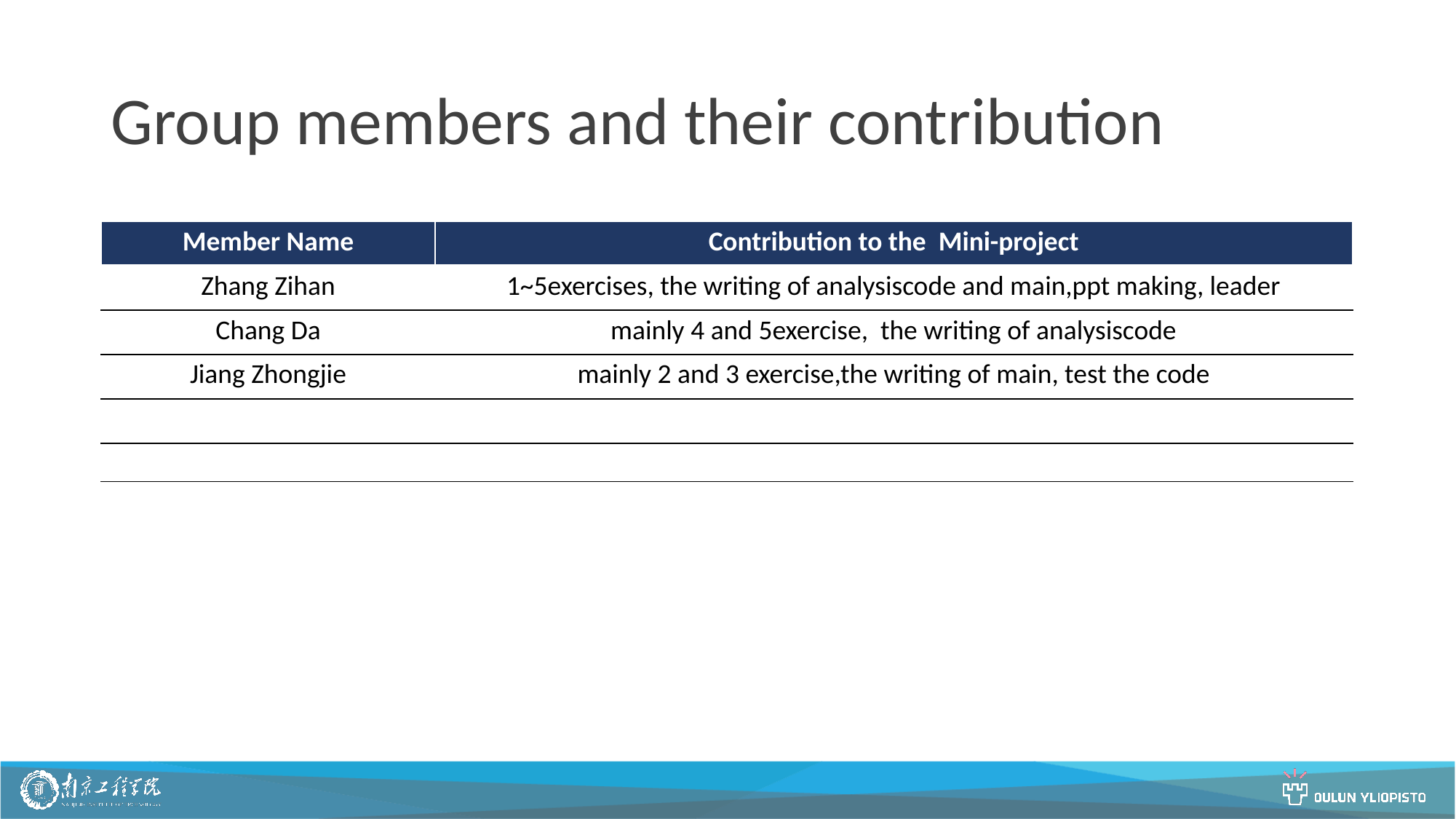

# Group members and their contribution
| Member Name | Contribution to the Mini-project |
| --- | --- |
| Zhang Zihan | 1~5exercises, the writing of analysiscode and main,ppt making, leader |
| Chang Da | mainly 4 and 5exercise, the writing of analysiscode |
| Jiang Zhongjie | mainly 2 and 3 exercise,the writing of main, test the code |
|  |  |
|  |  |